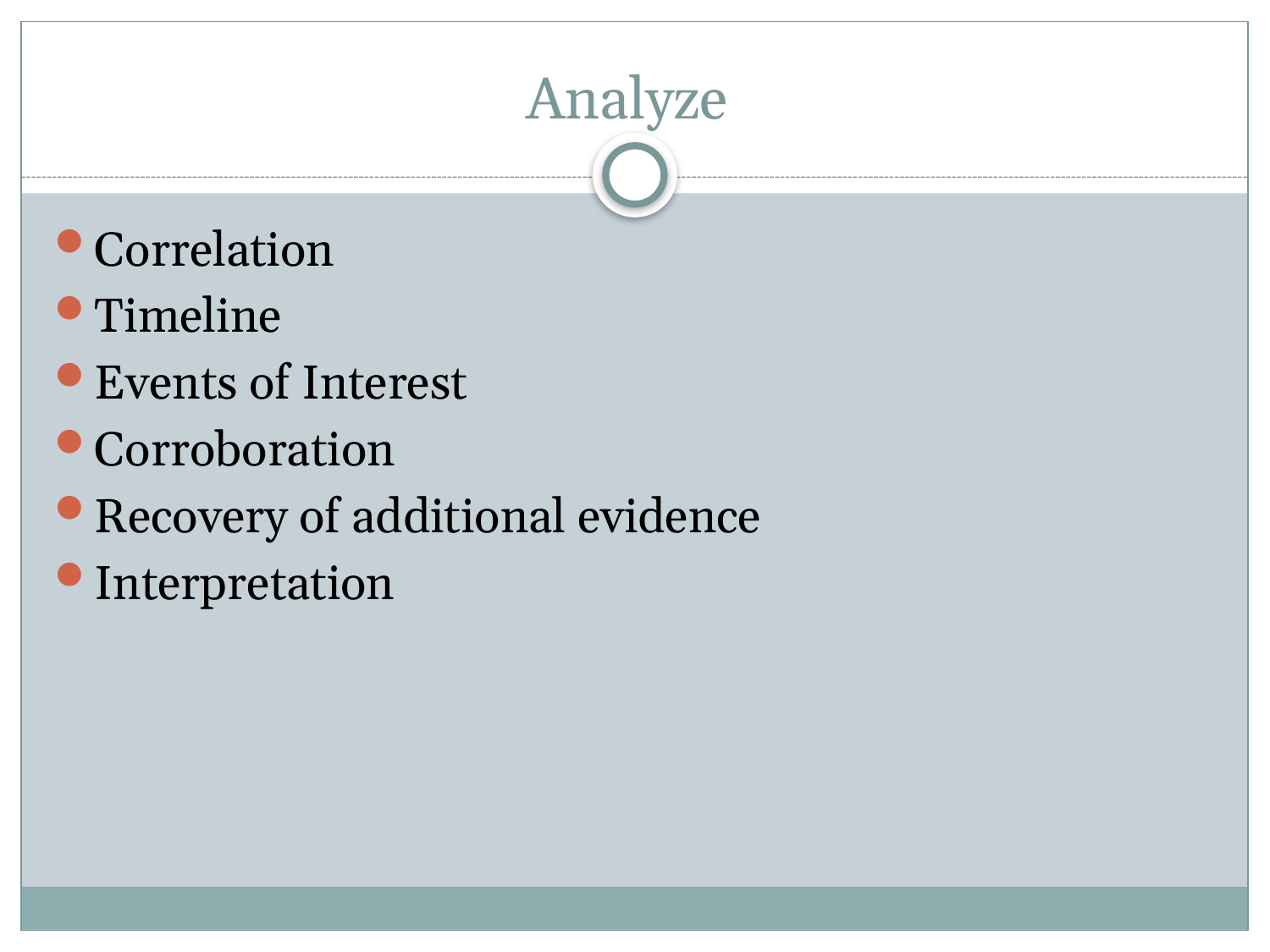

# Analyze
Correlation
Timeline
Events of Interest
Corroboration
Recovery of additional evidence
Interpretation